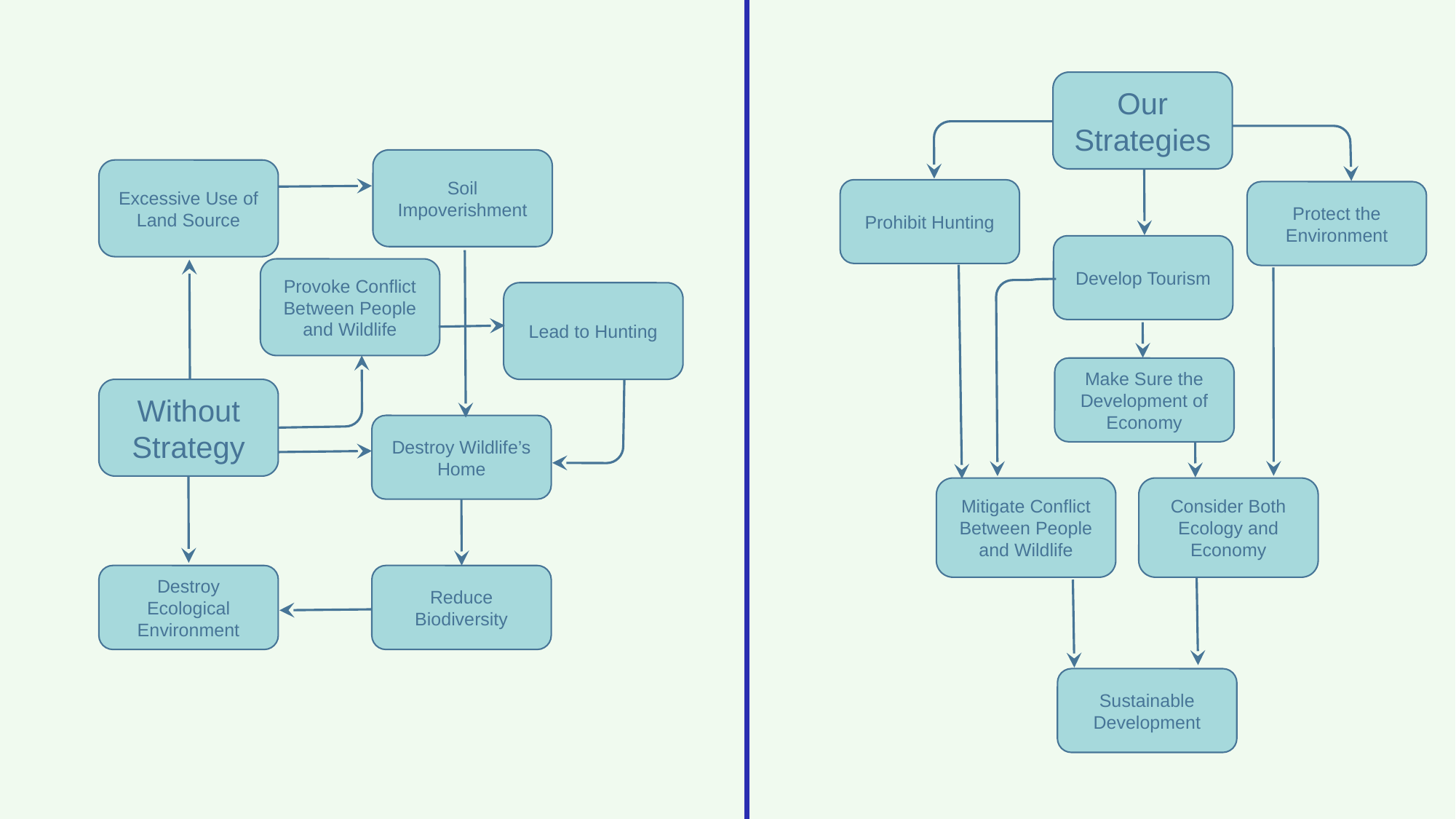

Our Strategies

Soil Impoverishment
Excessive Use of Land Source

Prohibit Hunting
Protect the Environment
Develop Tourism

Provoke Conflict Between People and Wildlife

Lead to Hunting

Make Sure the Development of Economy
Without Strategy

Destroy Wildlife’s Home

Mitigate Conflict Between People and Wildlife
Consider Both Ecology and Economy

Destroy Ecological Environment
Reduce Biodiversity

Sustainable Development